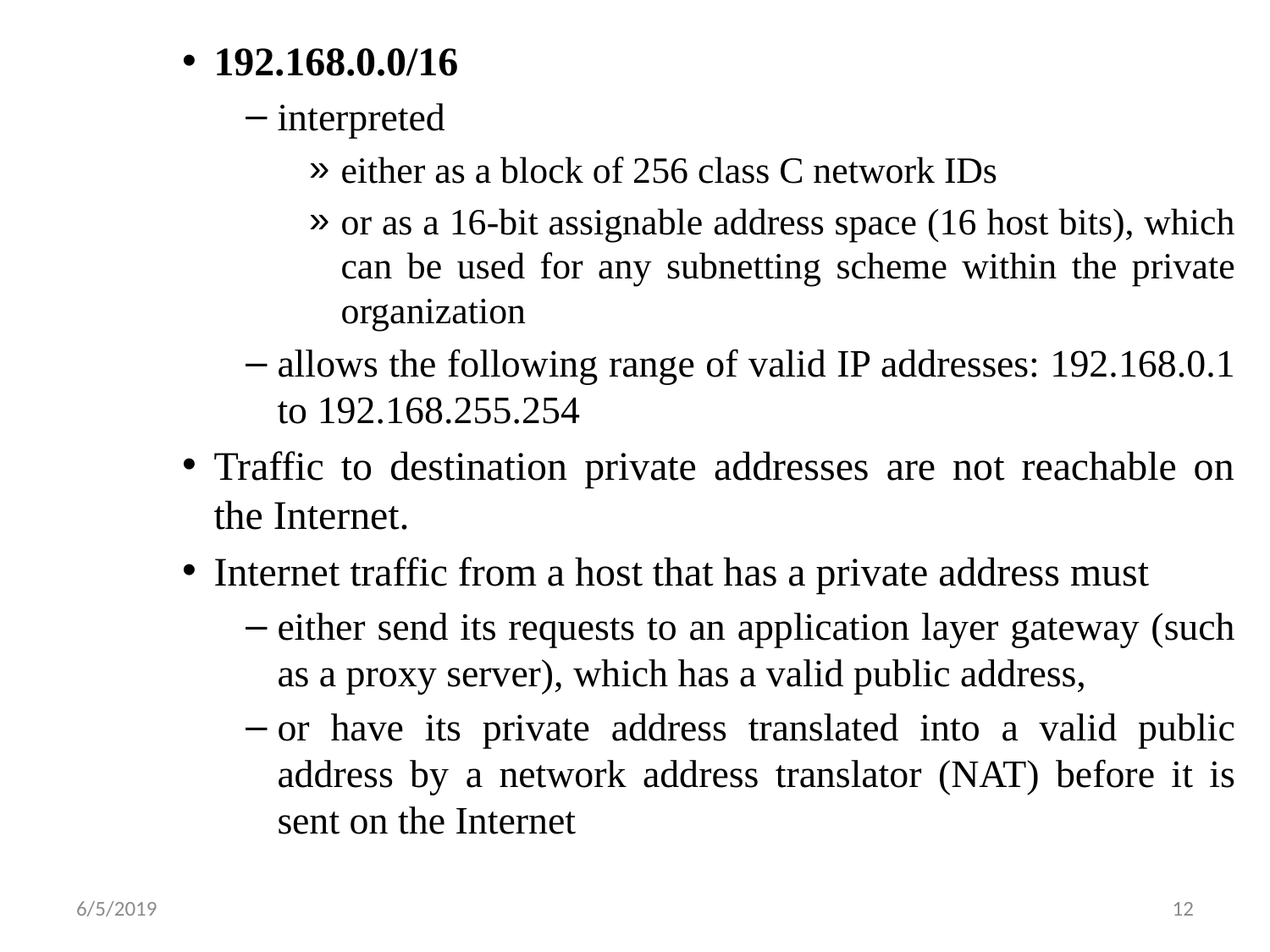

192.168.0.0/16
interpreted
either as a block of 256 class C network IDs
or as a 16-bit assignable address space (16 host bits), which can be used for any subnetting scheme within the private organization
allows the following range of valid IP addresses: 192.168.0.1 to 192.168.255.254
Traffic to destination private addresses are not reachable on the Internet.
Internet traffic from a host that has a private address must
either send its requests to an application layer gateway (such as a proxy server), which has a valid public address,
or have its private address translated into a valid public address by a network address translator (NAT) before it is sent on the Internet

6/5/2019
12